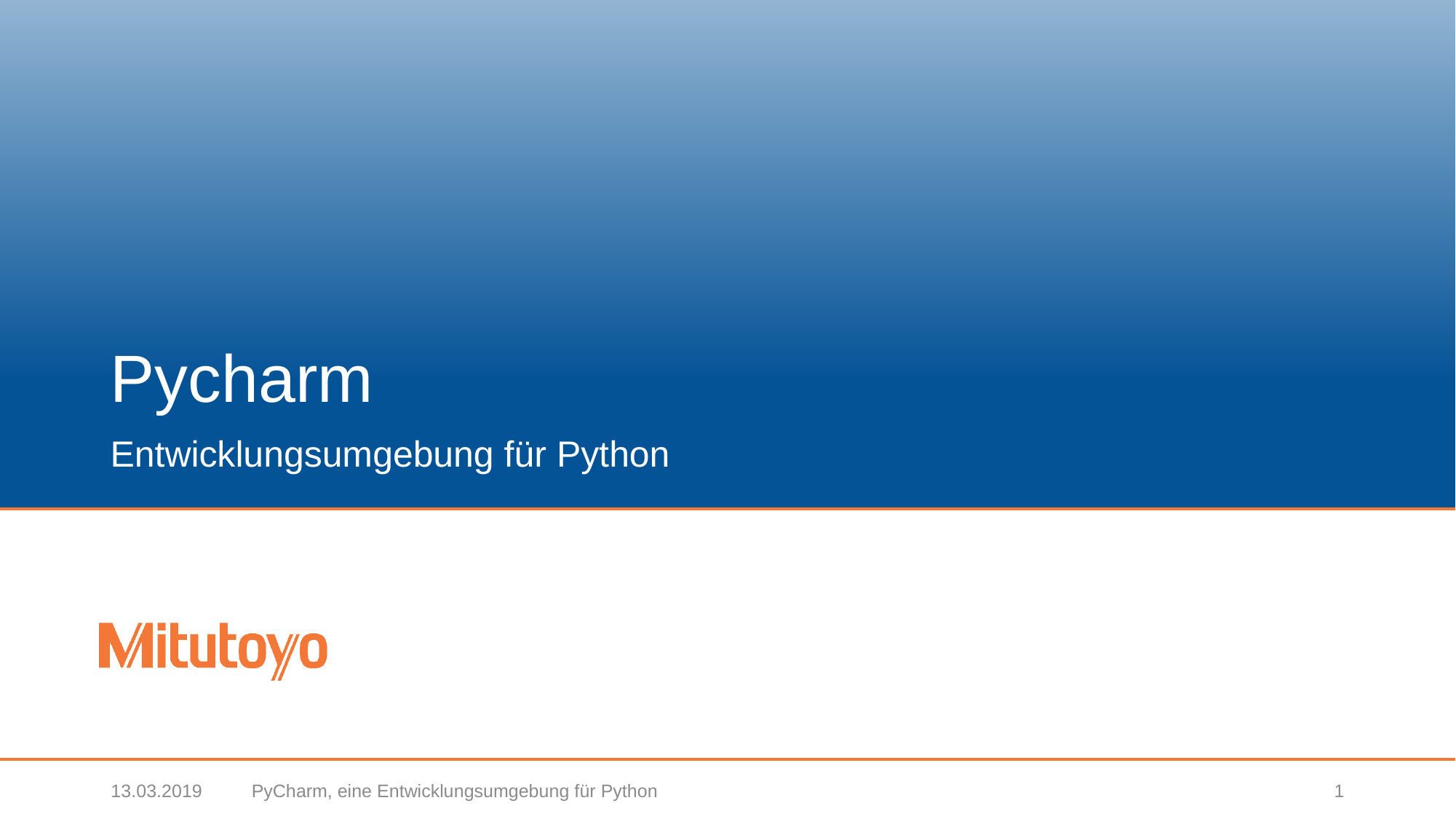

# Pycharm
Entwicklungsumgebung für Python
13.03.2019
PyCharm, eine Entwicklungsumgebung für Python
1